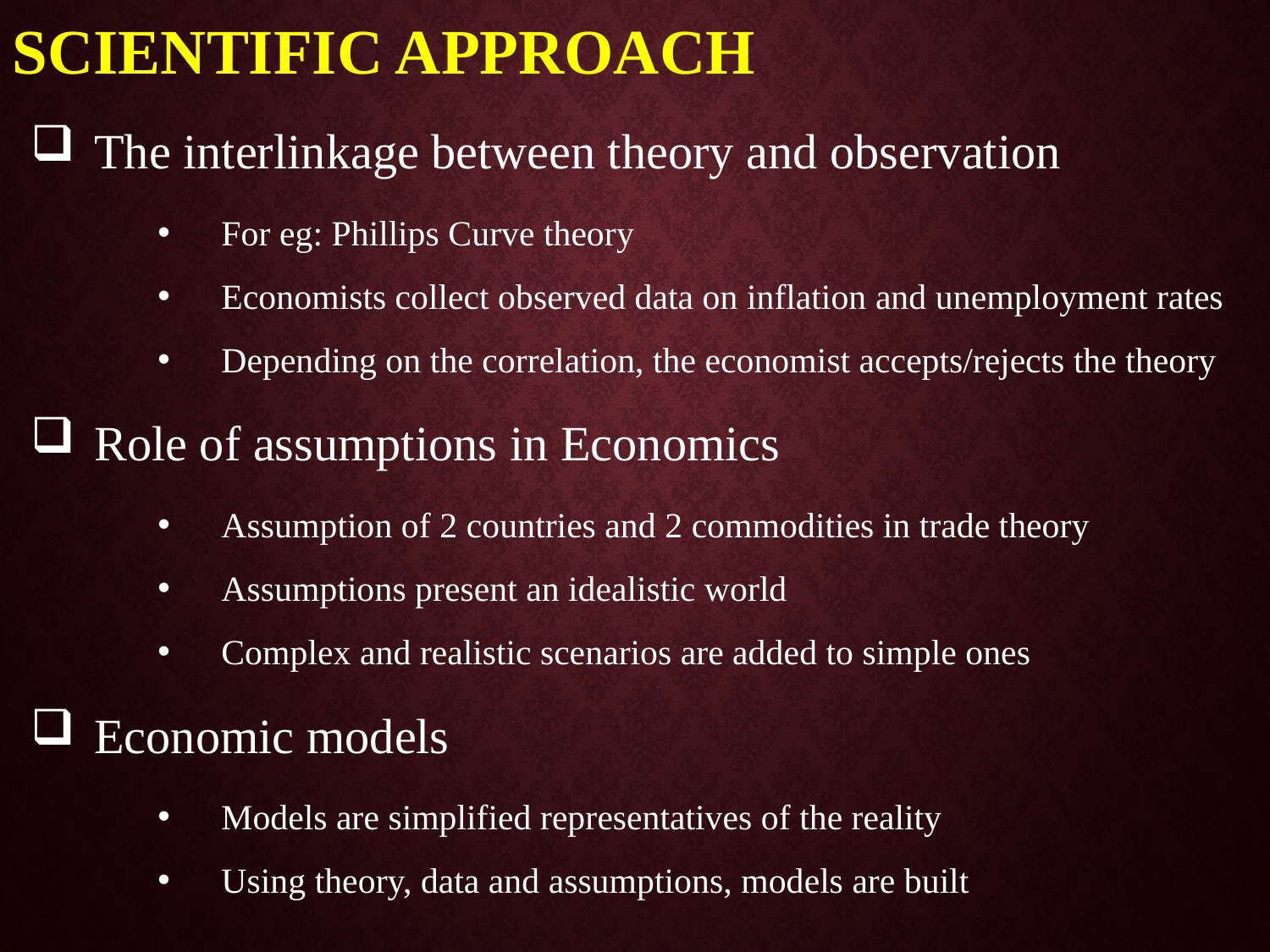

SCIENTIFIC APPROACH
The interlinkage between theory and observation
For eg: Phillips Curve theory
Economists collect observed data on inflation and unemployment rates
Depending on the correlation, the economist accepts/rejects the theory
Role of assumptions in Economics
Assumption of 2 countries and 2 commodities in trade theory
Assumptions present an idealistic world
Complex and realistic scenarios are added to simple ones
Economic models
Models are simplified representatives of the reality
Using theory, data and assumptions, models are built